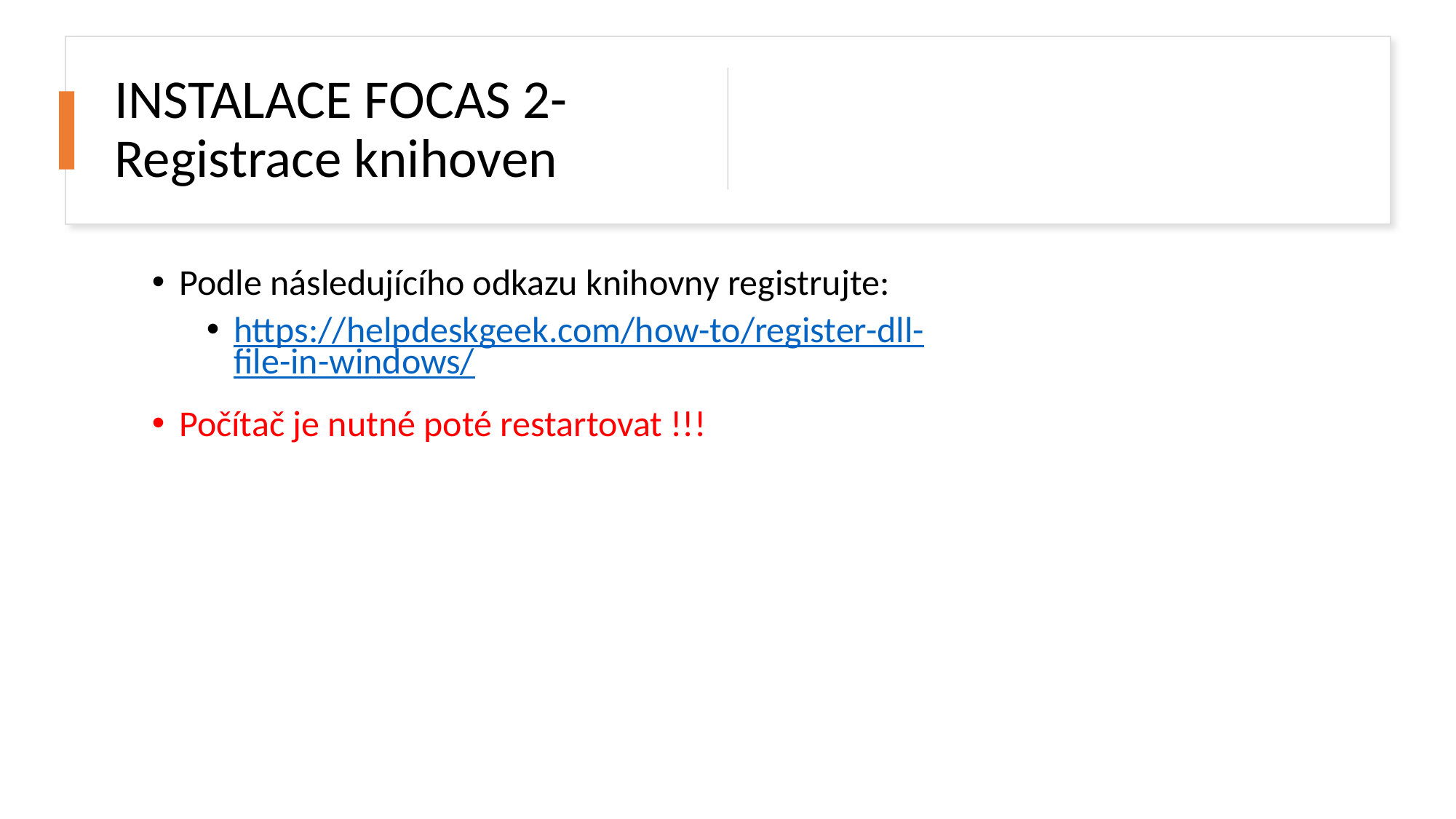

# INSTALACE FOCAS 2- Registrace knihoven

Podle následujícího odkazu knihovny registrujte:
https://helpdeskgeek.com/how-to/register-dll-file-in-windows/

Počítač je nutné poté restartovat !!!